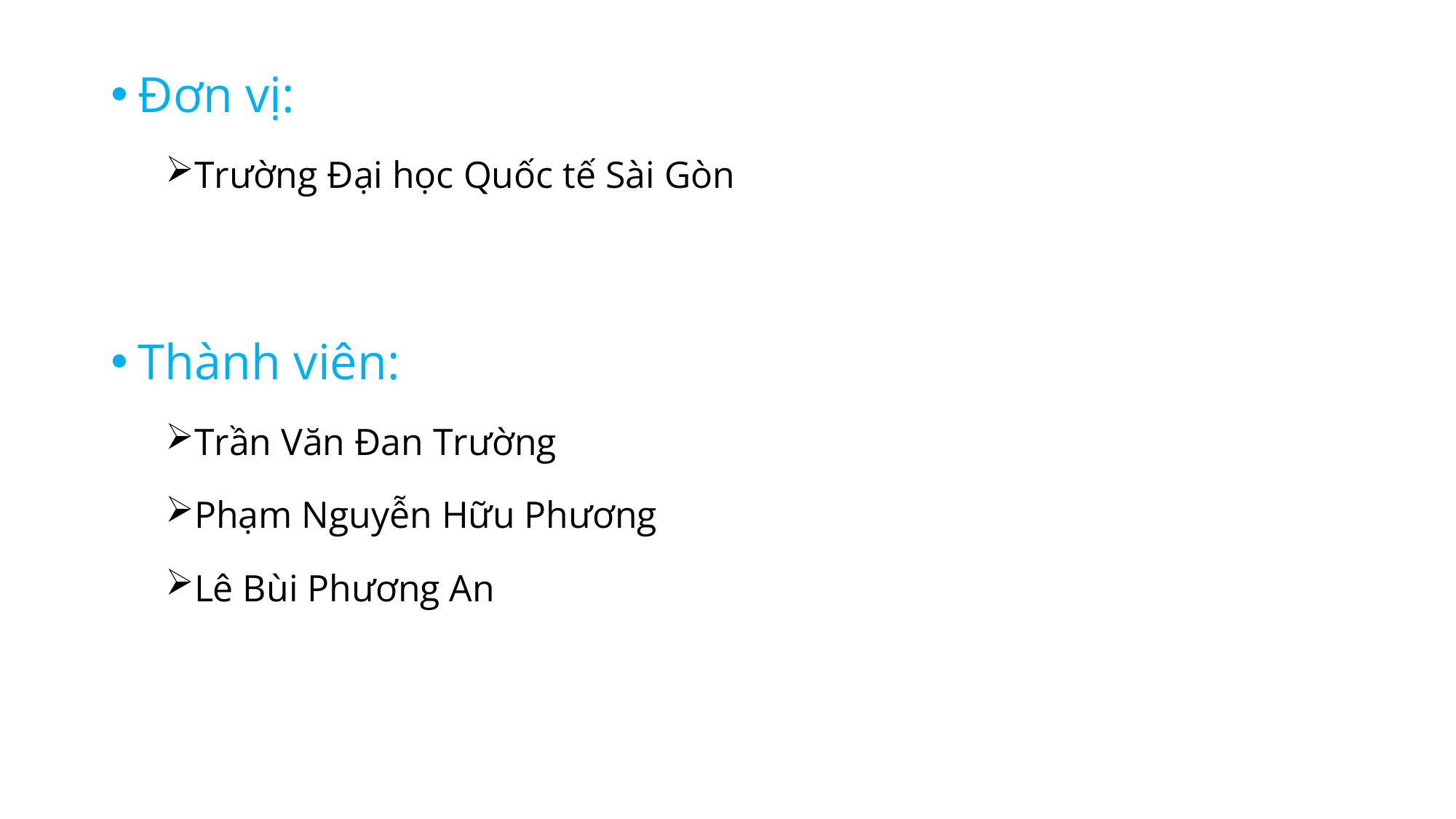

Đơn vị:
Trường Đại học Quốc tế Sài Gòn

Thành viên:
Trần Văn Đan Trường
Phạm Nguyễn Hữu Phương
Lê Bùi Phương An